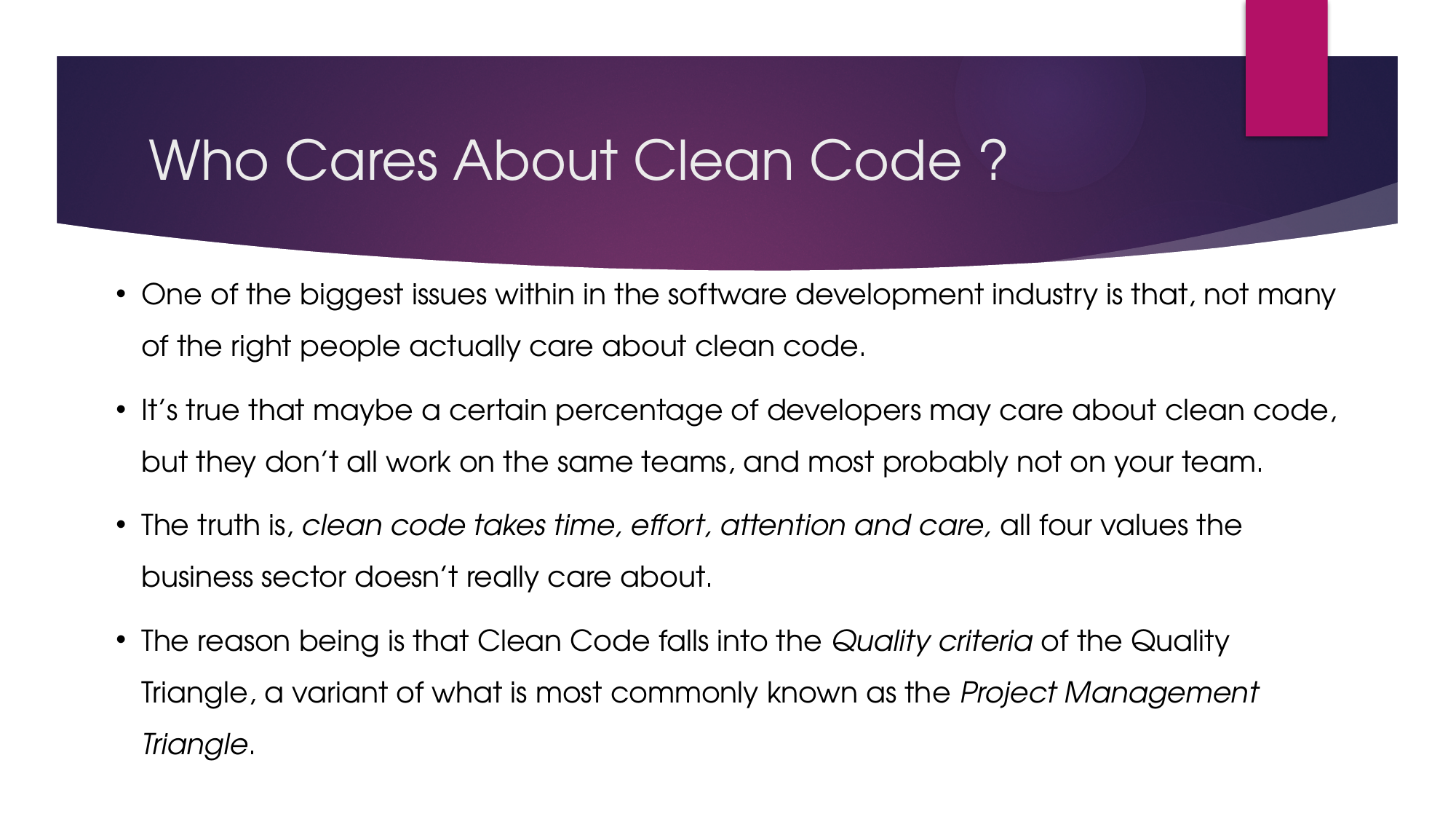

# Who Cares About Clean Code ?
One of the biggest issues within in the software development industry is that, not many of the right people actually care about clean code.
It’s true that maybe a certain percentage of developers may care about clean code, but they don’t all work on the same teams, and most probably not on your team.
The truth is, clean code takes time, effort, attention and care, all four values the business sector doesn’t really care about.
The reason being is that Clean Code falls into the Quality criteria of the Quality Triangle, a variant of what is most commonly known as the Project Management Triangle.